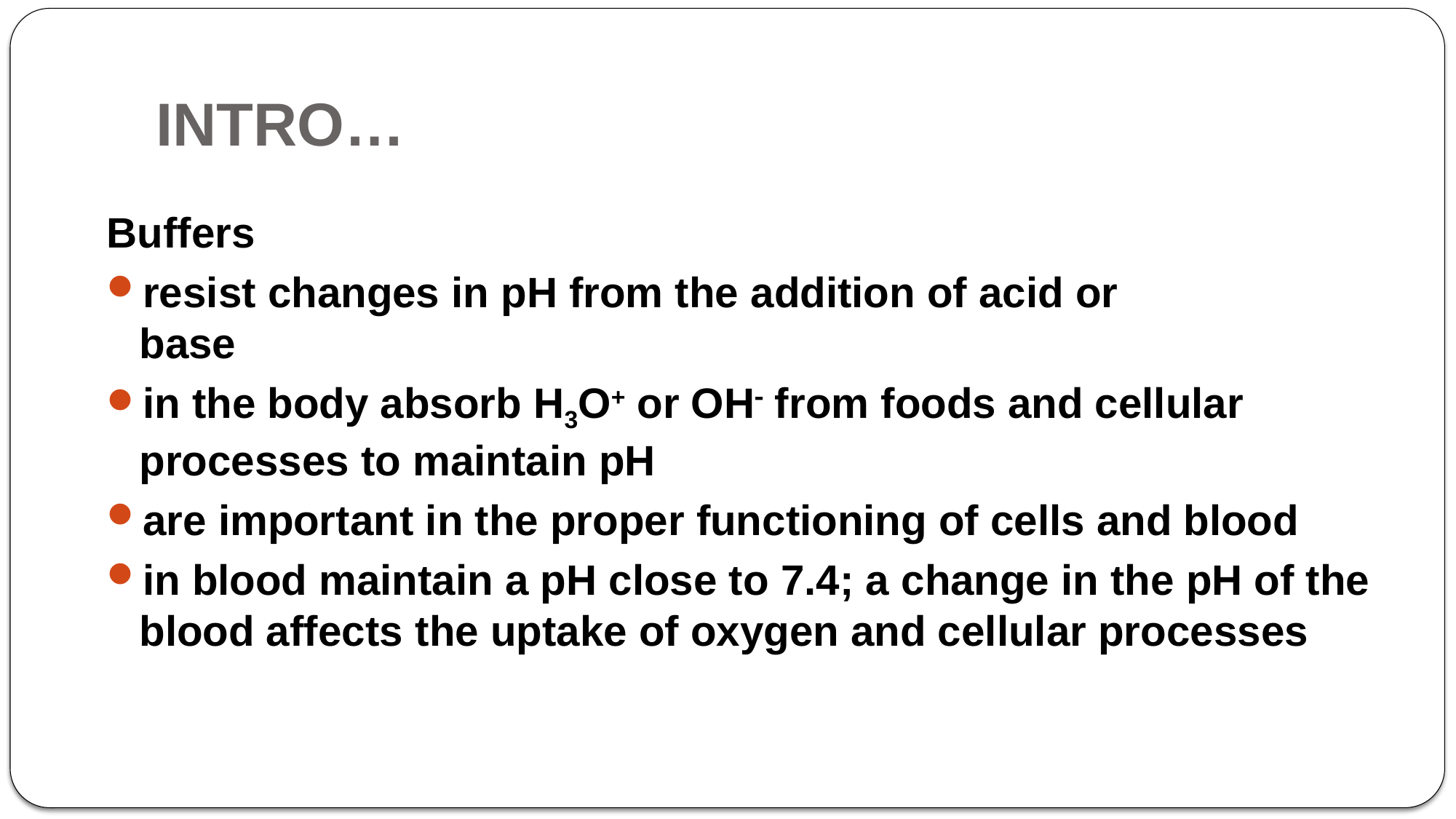

# INTRO…
Buffers
resist changes in pH from the addition of acid or
base
in the body absorb H3O+ or OH− from foods and cellular processes to maintain pH
are important in the proper functioning of cells and blood
in blood maintain a pH close to 7.4; a change in the pH of the blood affects the uptake of oxygen and cellular processes
5